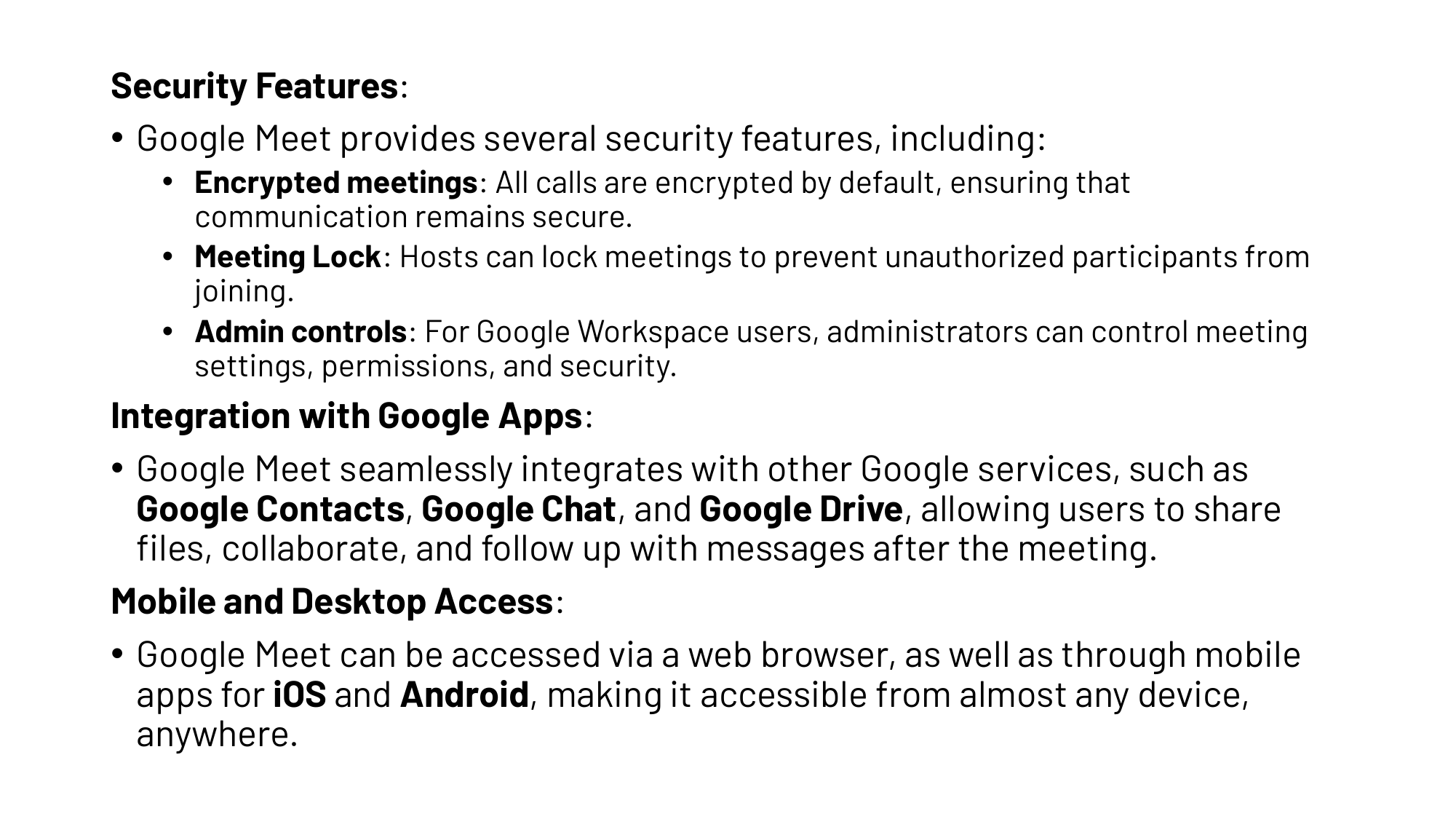

Security Features:
Google Meet provides several security features, including:
Encrypted meetings: All calls are encrypted by default, ensuring that communication remains secure.
Meeting Lock: Hosts can lock meetings to prevent unauthorized participants from joining.
Admin controls: For Google Workspace users, administrators can control meeting settings, permissions, and security.
Integration with Google Apps:
Google Meet seamlessly integrates with other Google services, such as Google Contacts, Google Chat, and Google Drive, allowing users to share files, collaborate, and follow up with messages after the meeting.
Mobile and Desktop Access:
Google Meet can be accessed via a web browser, as well as through mobile apps for iOS and Android, making it accessible from almost any device, anywhere.